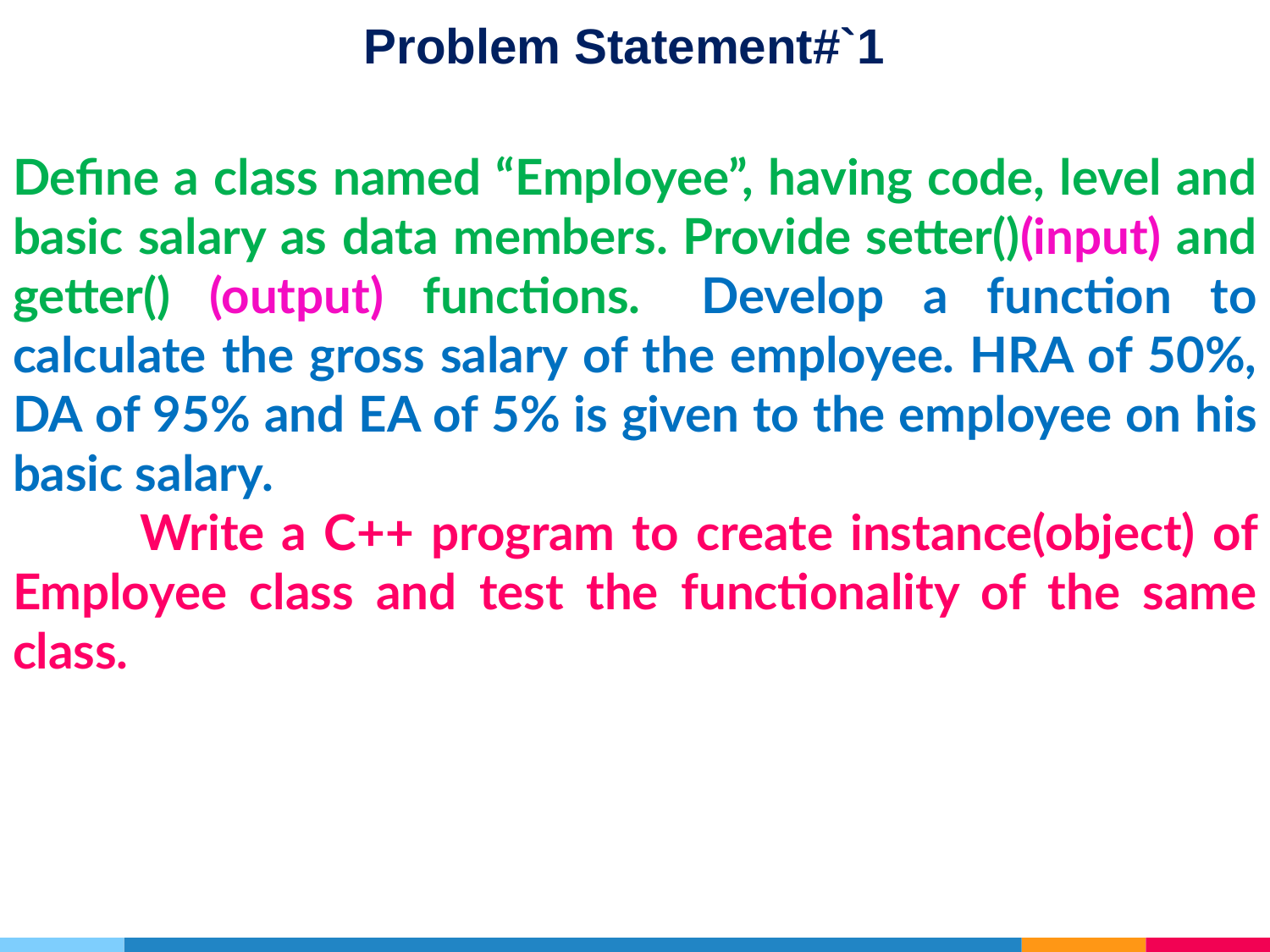

# Problem Statement#`1

Define a class named “Employee”, having code, level and basic salary as data members. Provide setter()(input) and getter() (output) functions.	Develop a function to calculate the gross salary of the employee. HRA of 50%, DA of 95% and EA of 5% is given to the employee on his basic salary.
	Write a C++ program to create instance(object) of Employee class and test the functionality of the same class.